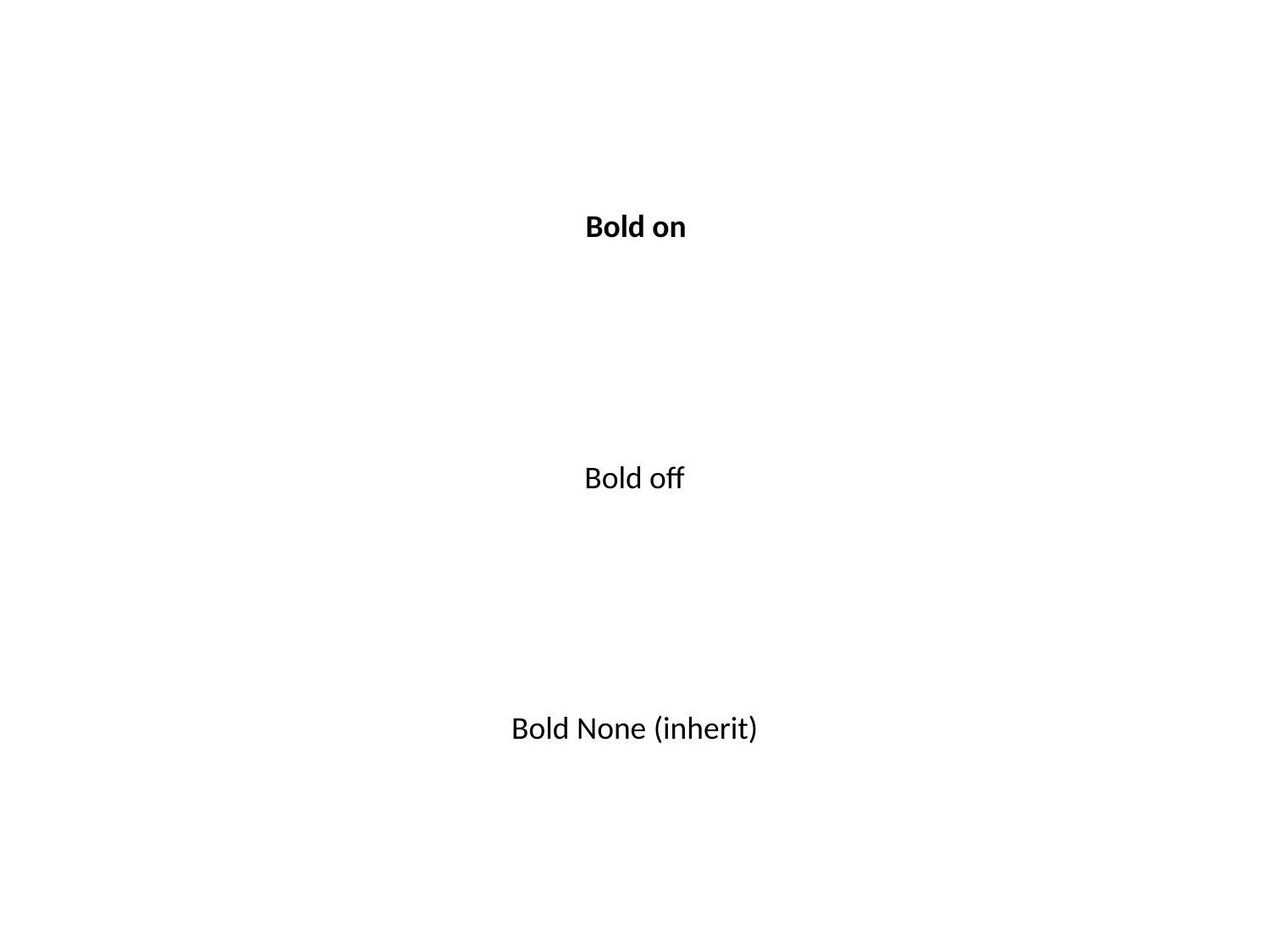

Bold on
Bold off
Bold None (inherit)